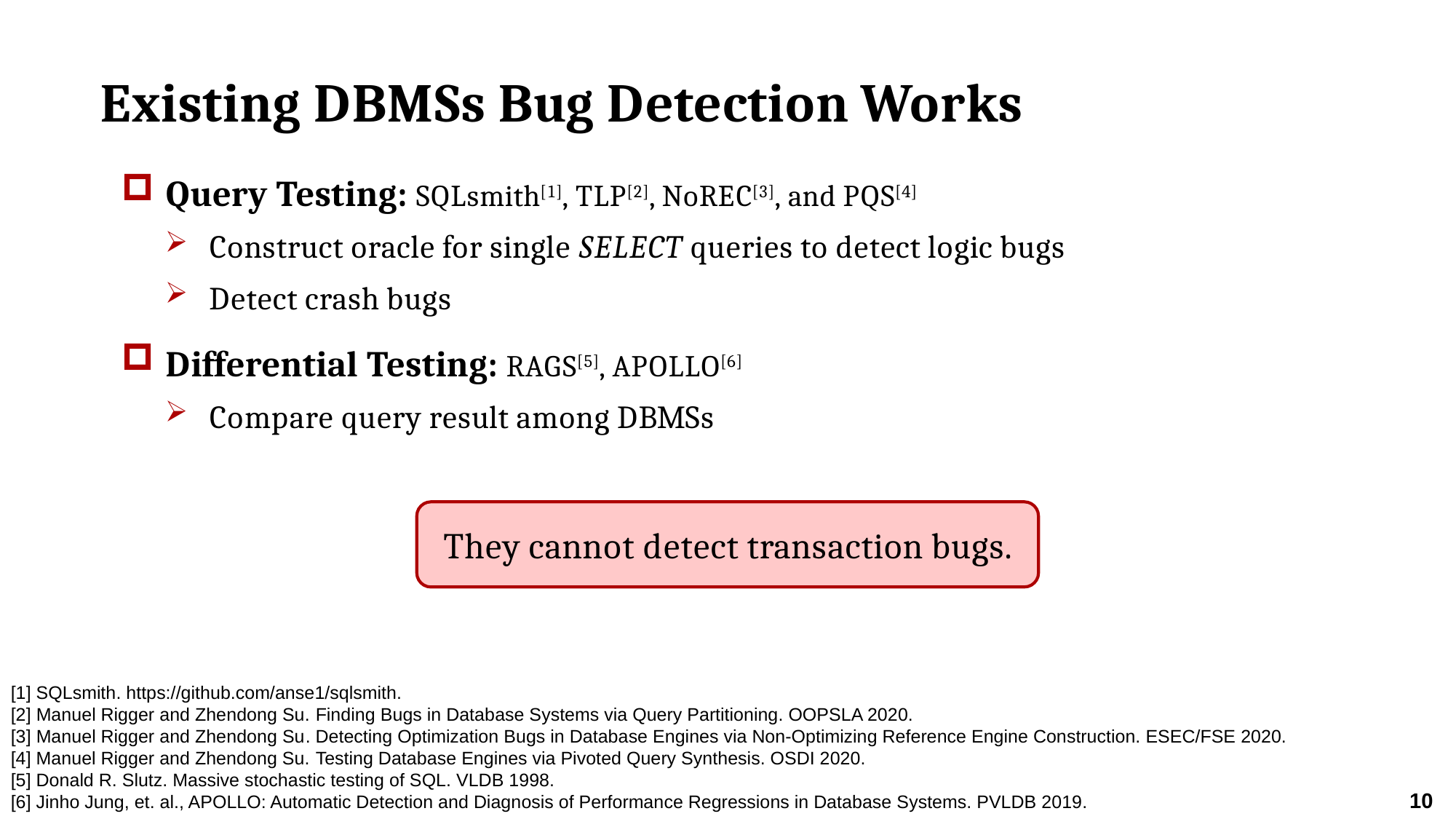

# Existing DBMSs Bug Detection Works
Query Testing: SQLsmith[1], TLP[2], NoREC[3], and PQS[4]
Construct oracle for single SELECT queries to detect logic bugs
Detect crash bugs
Differential Testing: RAGS[5], APOLLO[6]
Compare query result among DBMSs
They cannot detect transaction bugs.
[1] SQLsmith. https://github.com/anse1/sqlsmith.
[2] Manuel Rigger and Zhendong Su. Finding Bugs in Database Systems via Query Partitioning. OOPSLA 2020.
[3] Manuel Rigger and Zhendong Su. Detecting Optimization Bugs in Database Engines via Non-Optimizing Reference Engine Construction. ESEC/FSE 2020.
[4] Manuel Rigger and Zhendong Su. Testing Database Engines via Pivoted Query Synthesis. OSDI 2020.
[5] Donald R. Slutz. Massive stochastic testing of SQL. VLDB 1998.
[6] Jinho Jung, et. al., APOLLO: Automatic Detection and Diagnosis of Performance Regressions in Database Systems. PVLDB 2019.